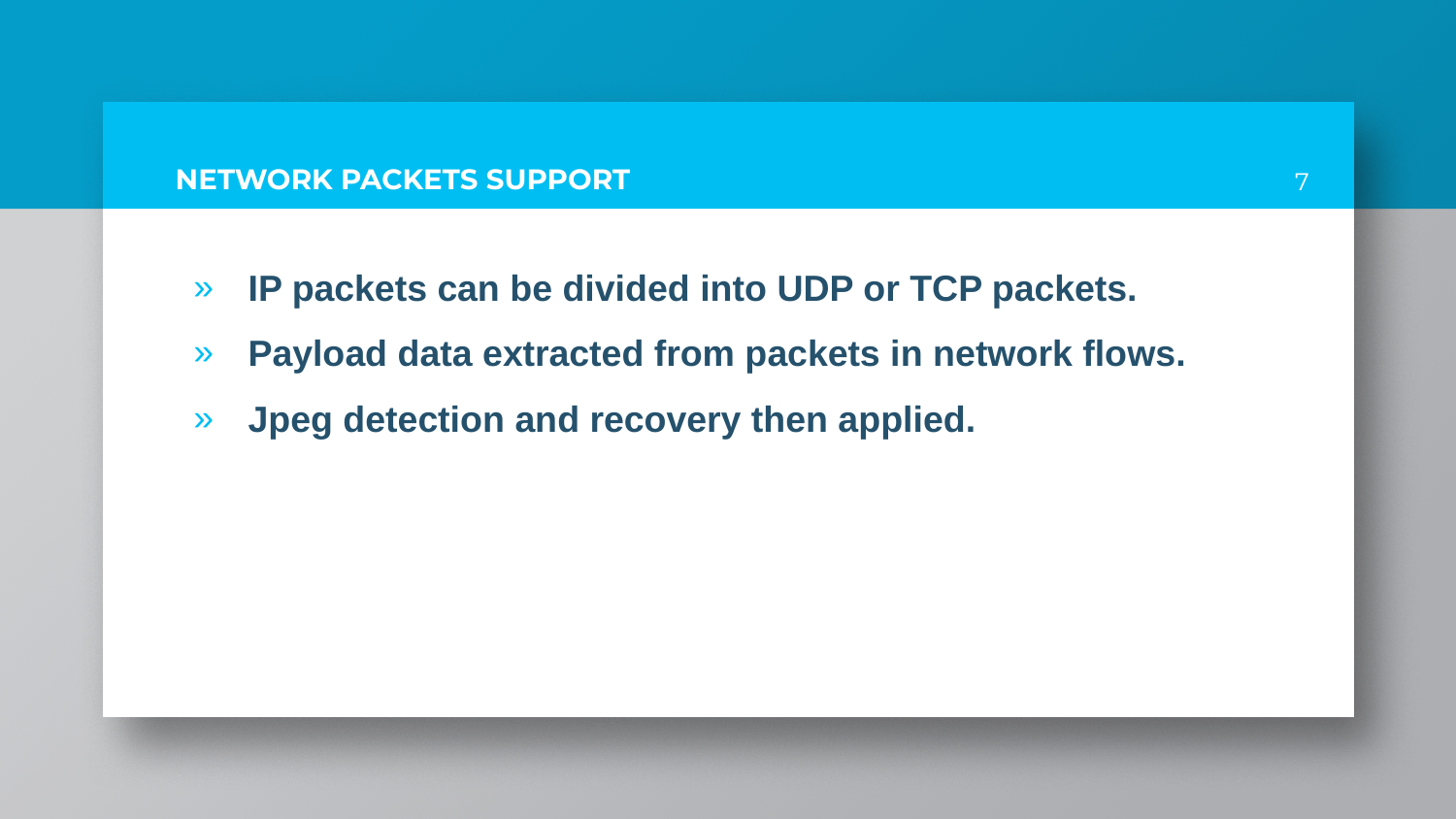

# NETWORK PACKETS SUPPORT
7
IP packets can be divided into UDP or TCP packets.
Payload data extracted from packets in network flows.
Jpeg detection and recovery then applied.